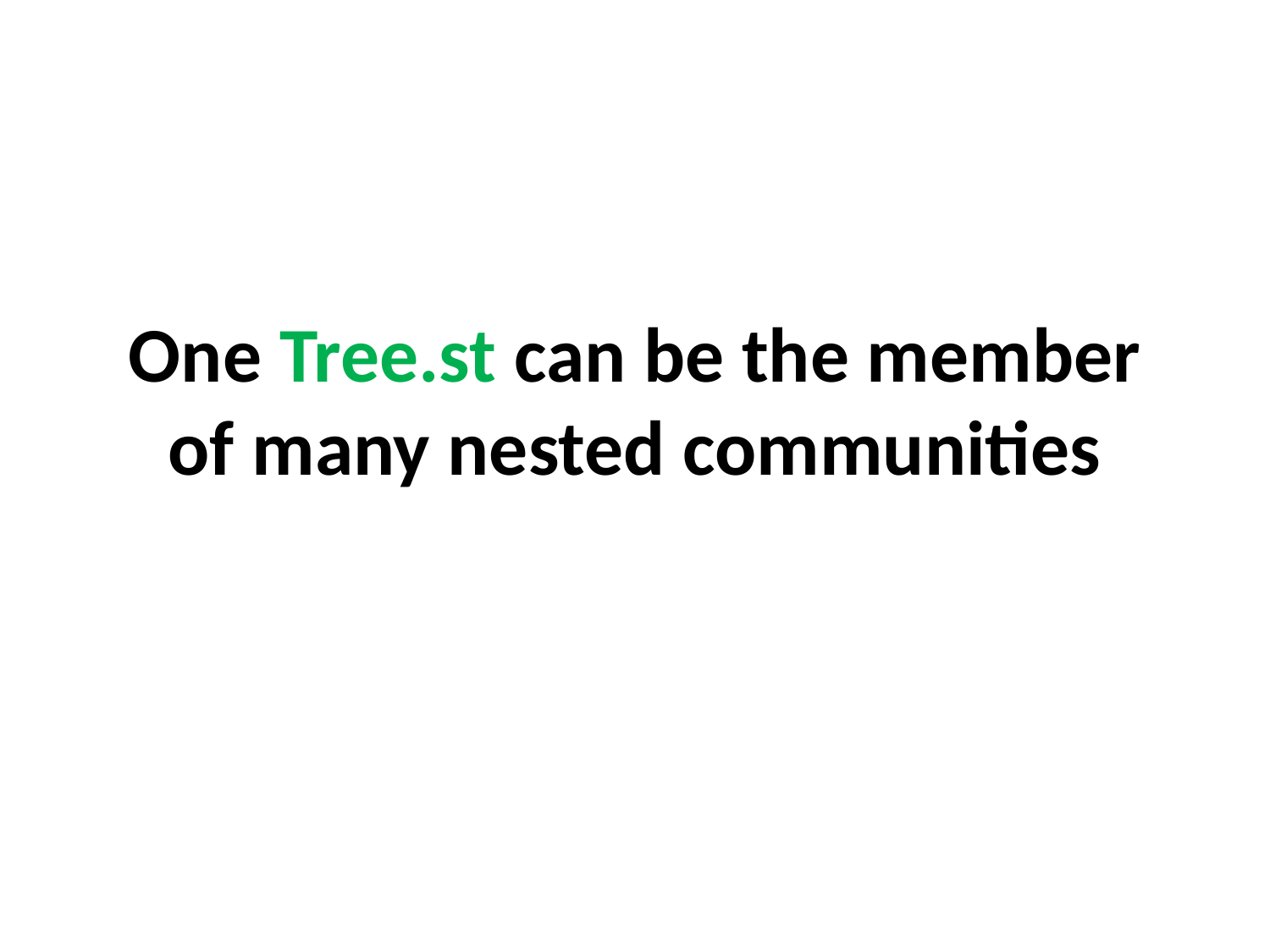

# One Tree.st can be the member of many nested communities